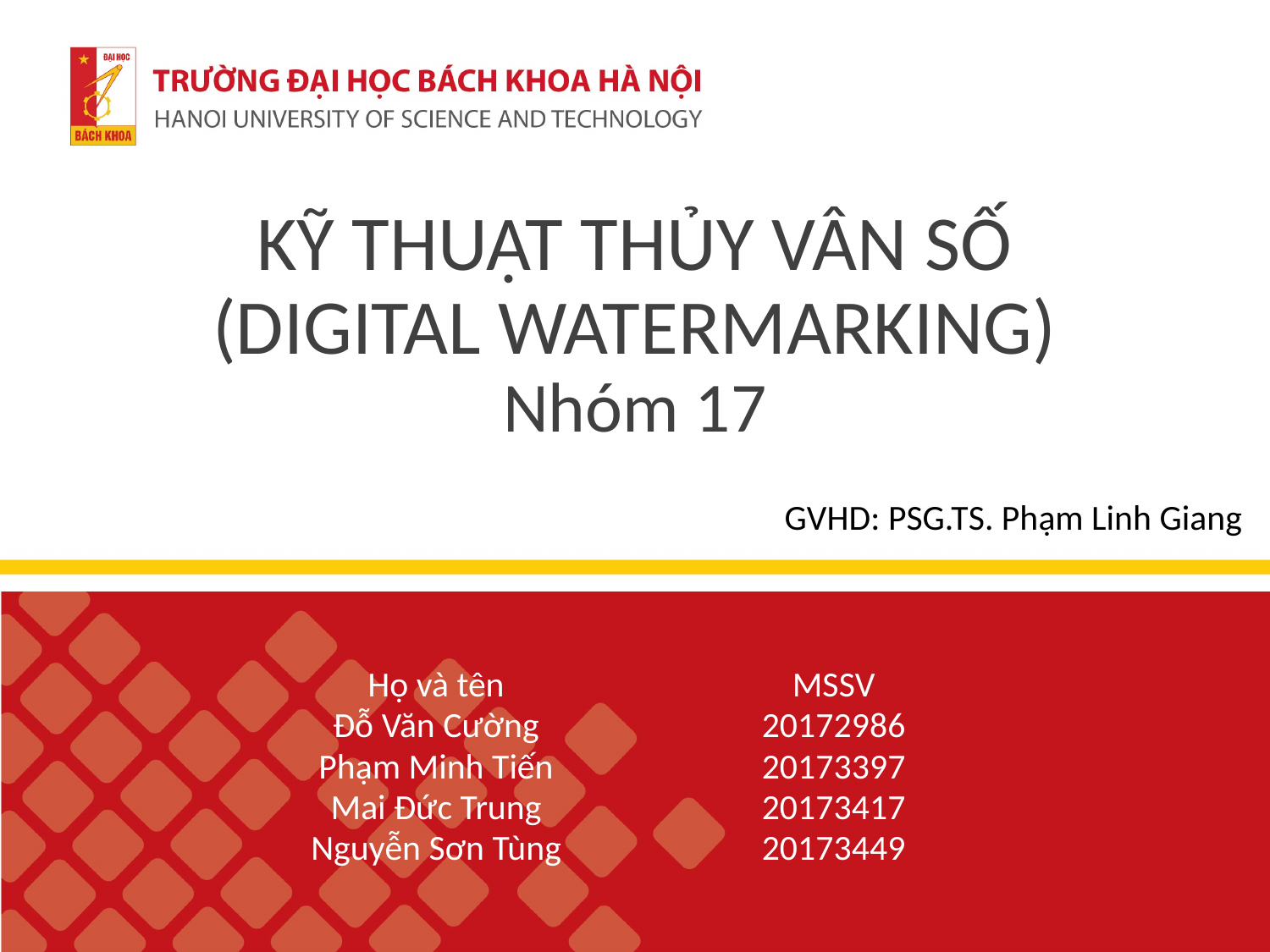

# KỸ THUẬT THỦY VÂN SỐ (DIGITAL WATERMARKING) Nhóm 17
GVHD: PSG.TS. Phạm Linh Giang
| Họ và tên | MSSV |
| --- | --- |
| Đỗ Văn Cường | 20172986 |
| Phạm Minh Tiến | 20173397 |
| Mai Đức Trung | 20173417 |
| Nguyễn Sơn Tùng | 20173449 |